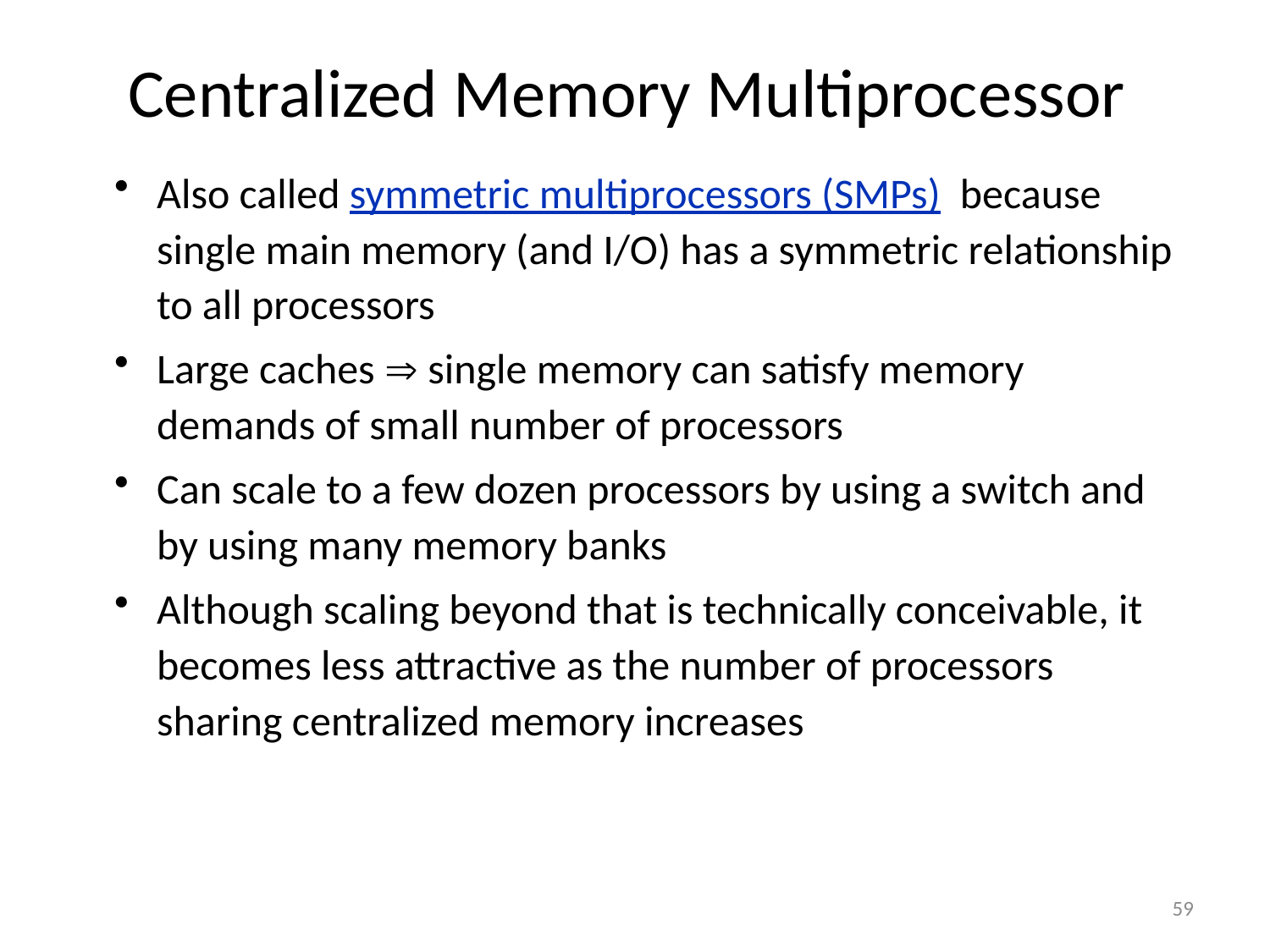

# Centralized Memory Multiprocessor
Also called symmetric multiprocessors (SMPs)  because single main memory (and I/O) has a symmetric relationship to all processors
Large caches ⇒ single memory can satisfy memory demands of small number of processors
Can scale to a few dozen processors by using a switch and by using many memory banks
Although scaling beyond that is technically conceivable, it becomes less attractive as the number of processors sharing centralized memory increases
59